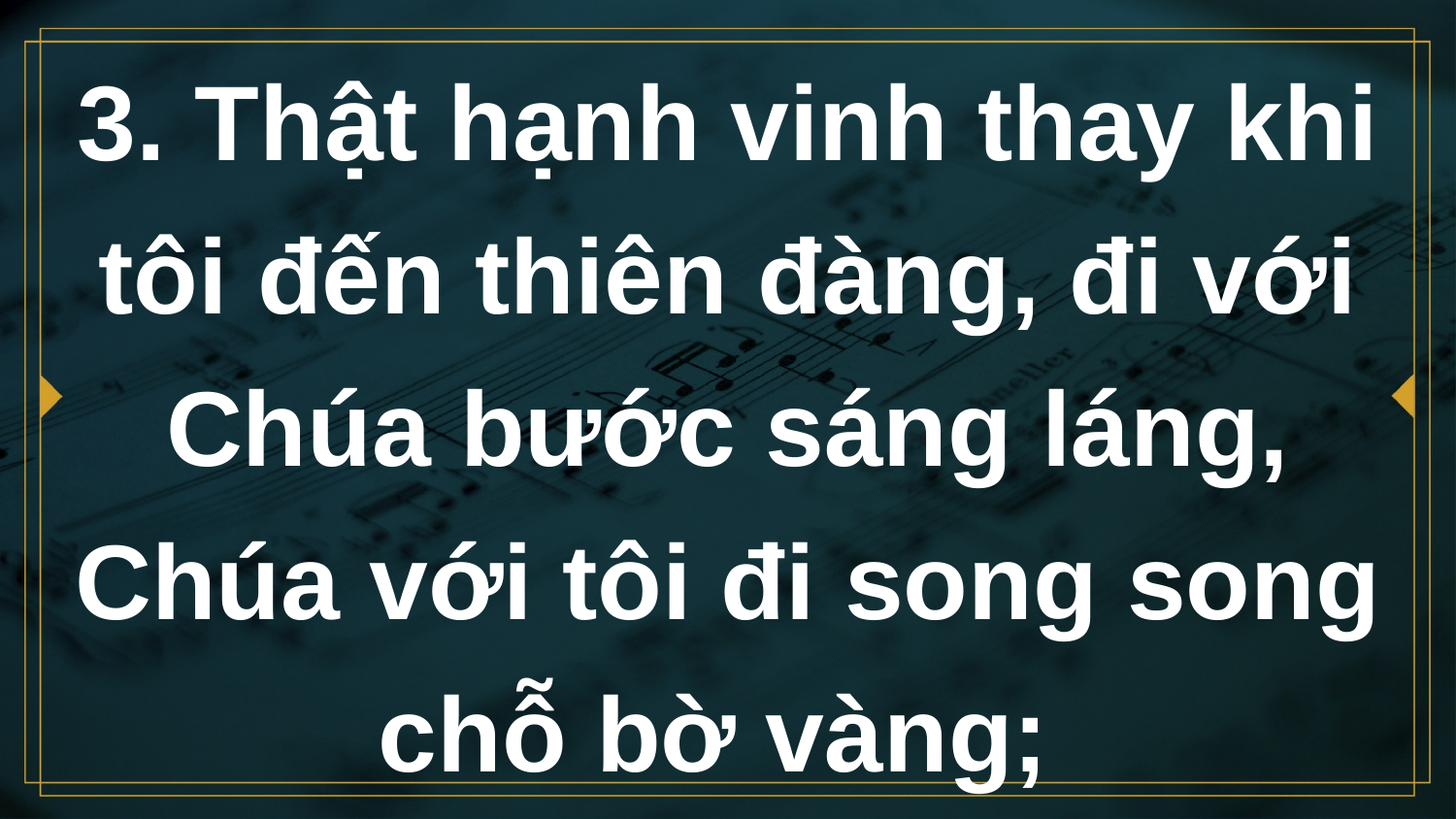

# 3. Thật hạnh vinh thay khi tôi đến thiên đàng, đi với Chúa bước sáng láng, Chúa với tôi đi song song chỗ bờ vàng;